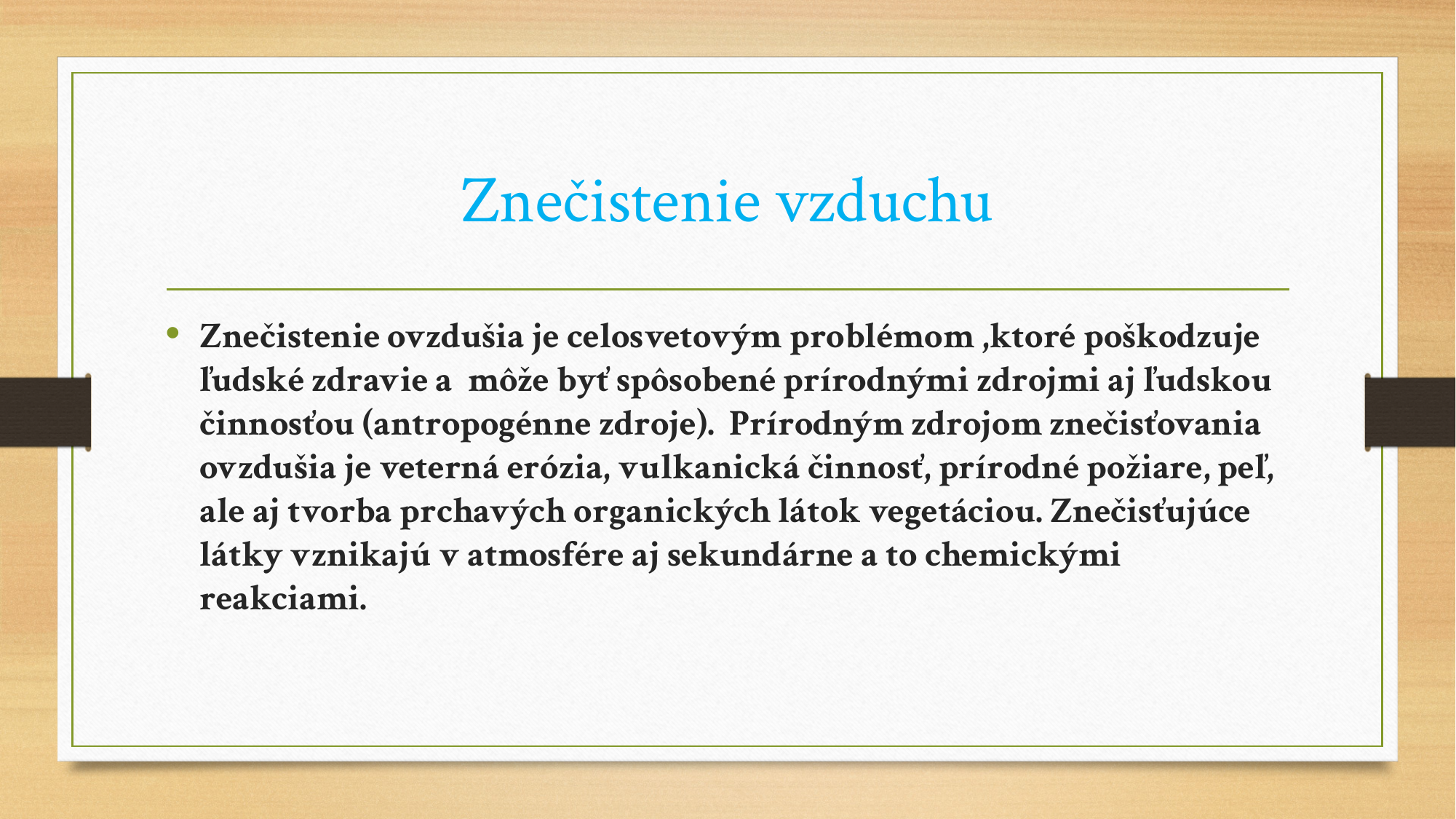

# Znečistenie vzduchu
Znečistenie ovzdušia je celosvetovým problémom ,ktoré poškodzuje ľudské zdravie a  môže byť spôsobené prírodnými zdrojmi aj ľudskou činnosťou (antropogénne zdroje).  Prírodným zdrojom znečisťovania ovzdušia je veterná erózia, vulkanická činnosť, prírodné požiare, peľ, ale aj tvorba prchavých organických látok vegetáciou. Znečisťujúce látky vznikajú v atmosfére aj sekundárne a to chemickými reakciami.